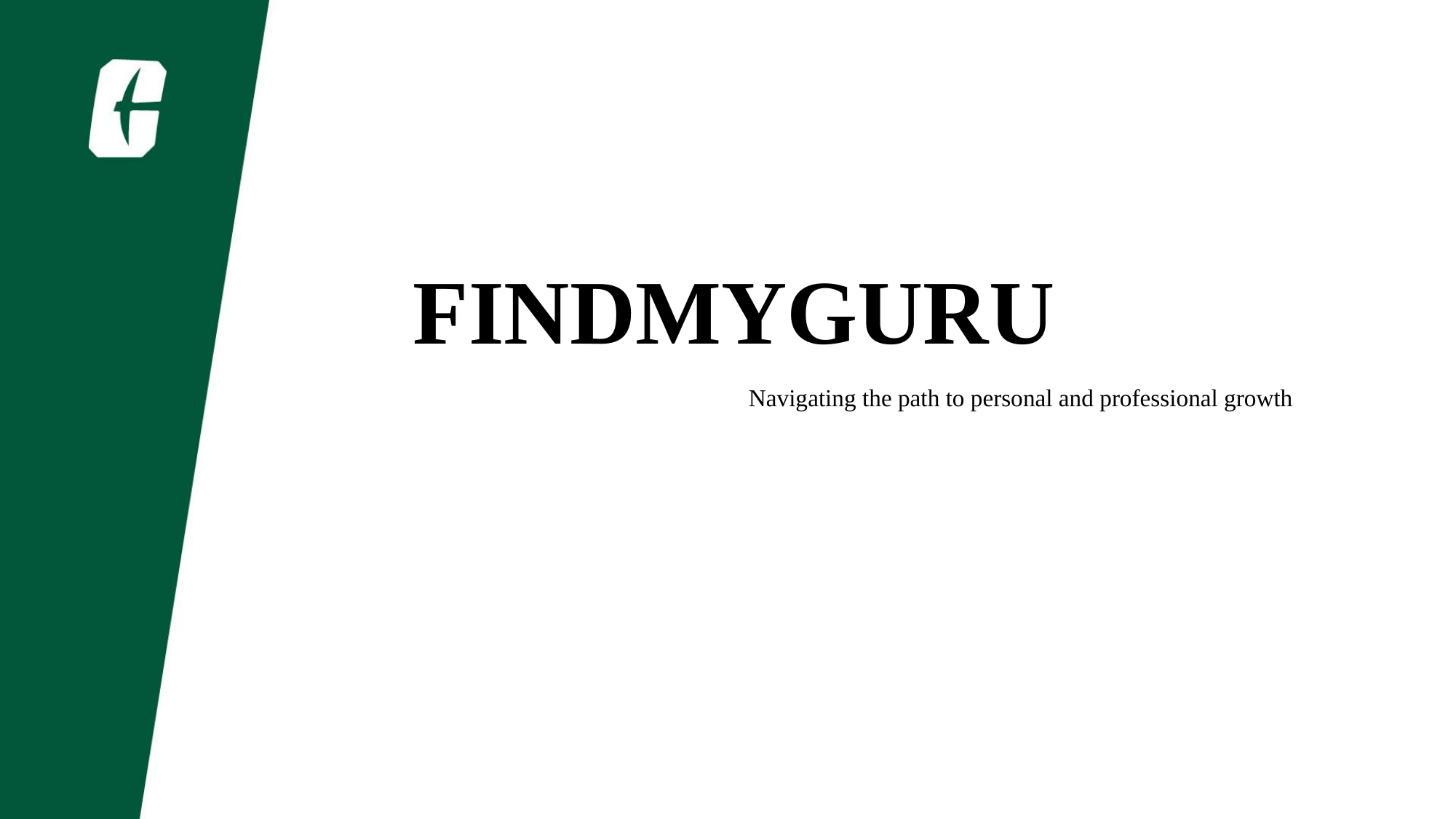

# FINDMYGURU
Navigating the path to personal and professional growth